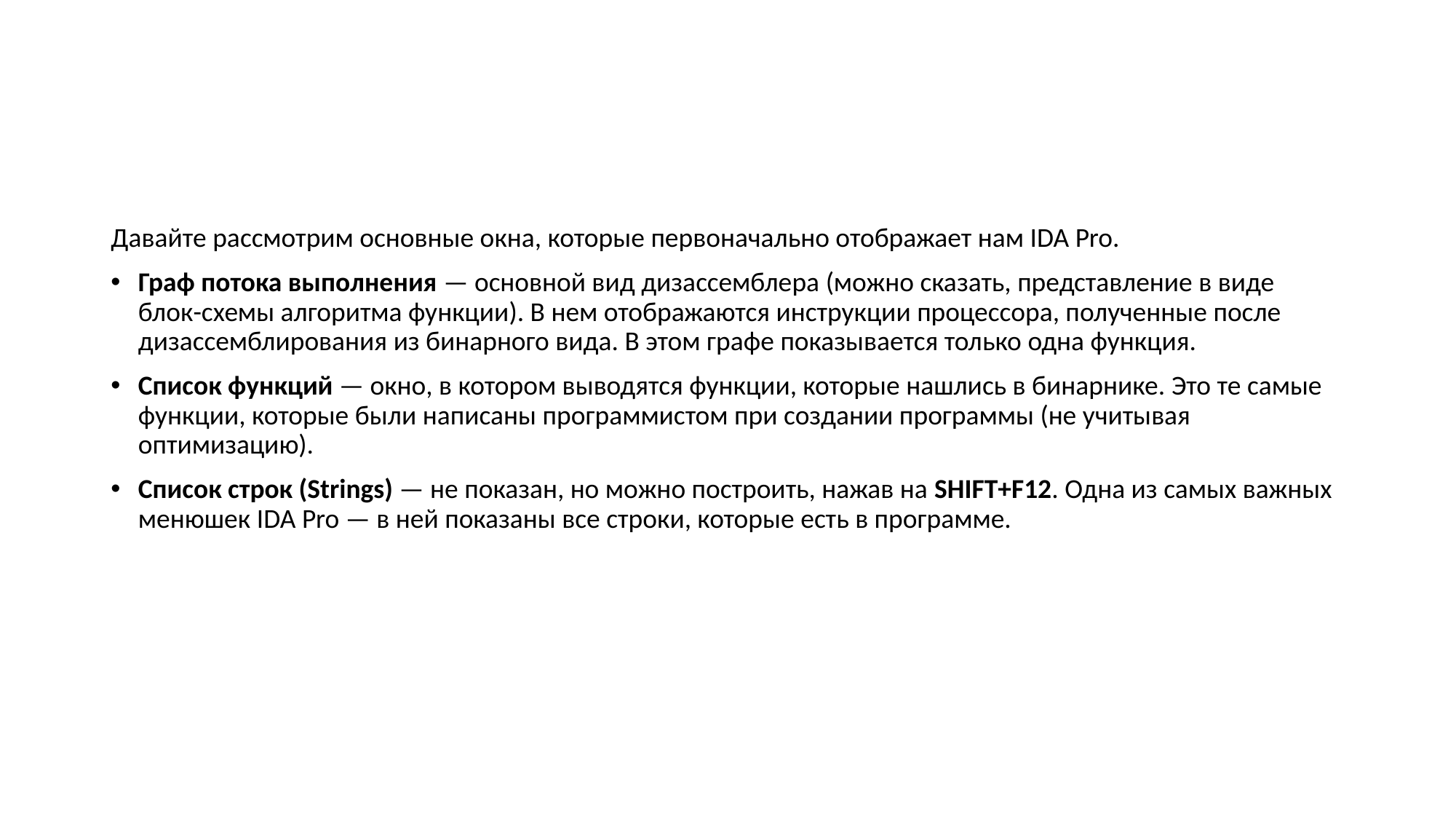

#
Давайте рассмотрим основные окна, которые первоначально отображает нам IDA Pro.
Граф потока выполнения — основной вид дизассемблера (можно сказать, представление в виде блок-схемы алгоритма функции). В нем отображаются инструкции процессора, полученные после дизассемблирования из бинарного вида. В этом графе показывается только одна функция.
Список функций — окно, в котором выводятся функции, которые нашлись в бинарнике. Это те самые функции, которые были написаны программистом при создании программы (не учитывая оптимизацию).
Список строк (Strings) — не показан, но можно построить, нажав на SHIFT+F12. Одна из самых важных менюшек IDA Pro — в ней показаны все строки, которые есть в программе.